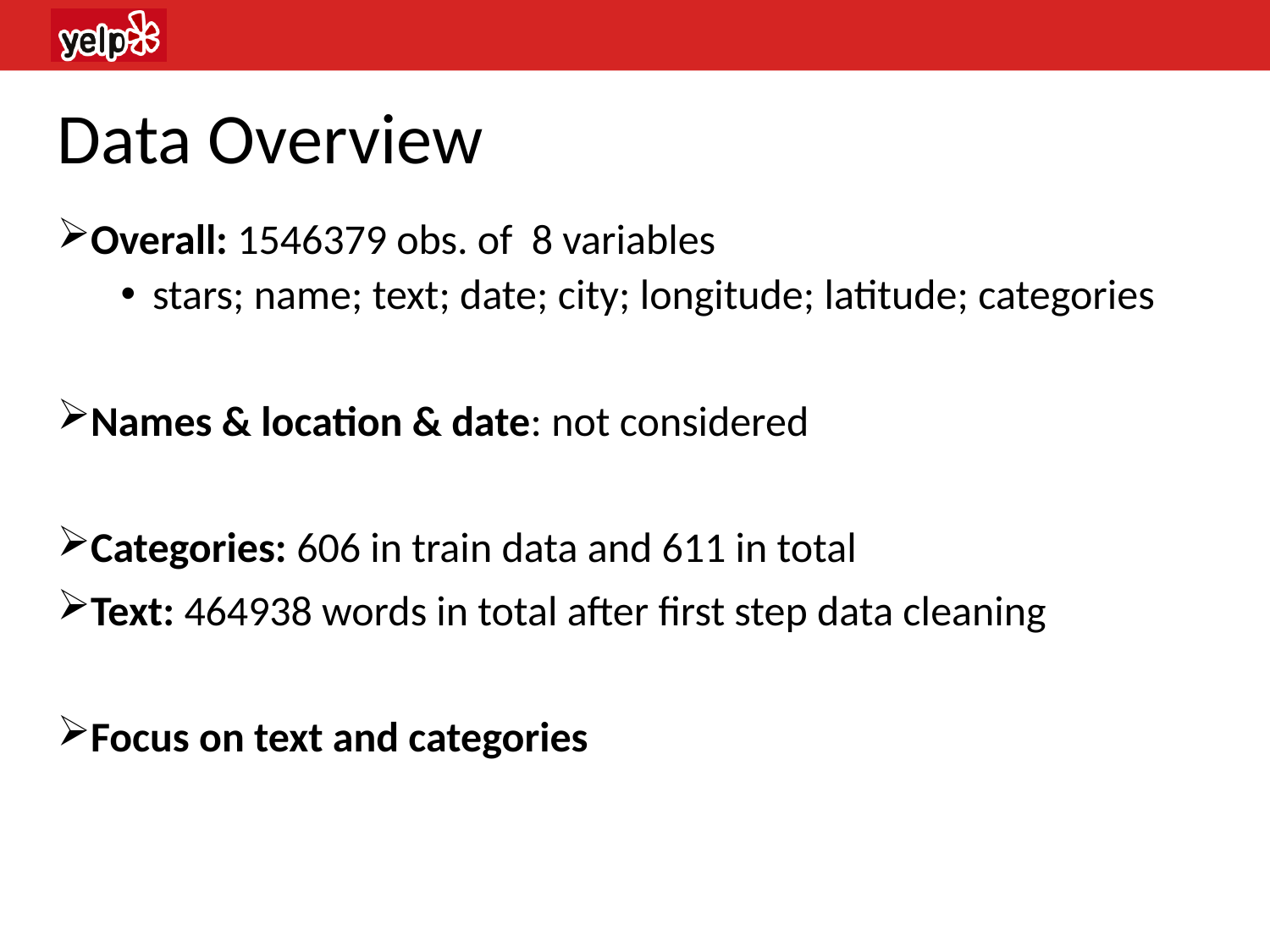

# Data Overview
Overall: 1546379 obs. of  8 variables
stars; name; text; date; city; longitude; latitude; categories

Names & location & date: not considered

Categories: 606 in train data and 611 in total
Text: 464938 words in total after first step data cleaning

Focus on text and categories